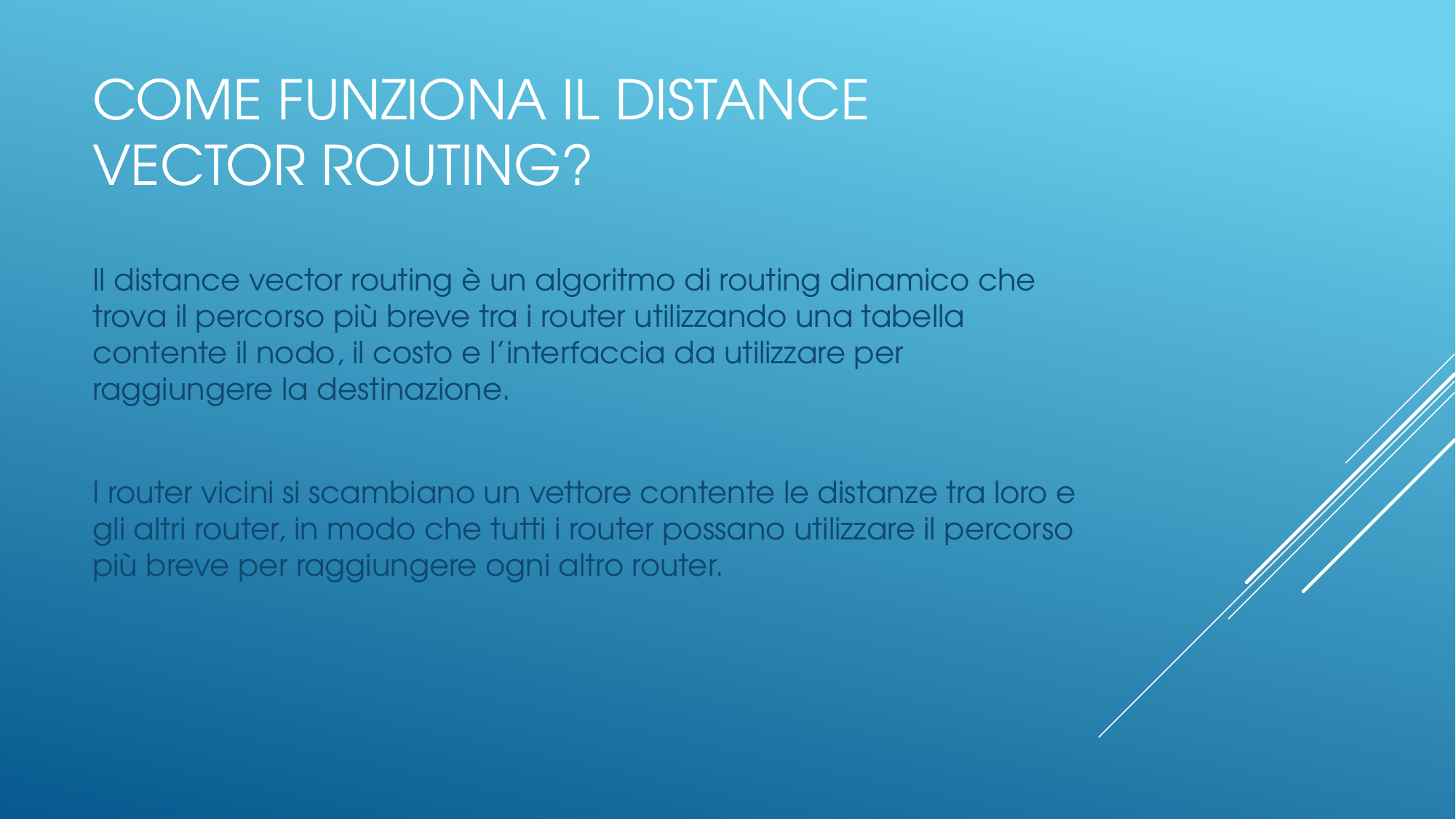

# Come funziona il distance vector routing?
Il distance vector routing è un algoritmo di routing dinamico che trova il percorso più breve tra i router utilizzando una tabella contente il nodo, il costo e l’interfaccia da utilizzare per raggiungere la destinazione.

I router vicini si scambiano un vettore contente le distanze tra loro e gli altri router, in modo che tutti i router possano utilizzare il percorso più breve per raggiungere ogni altro router.